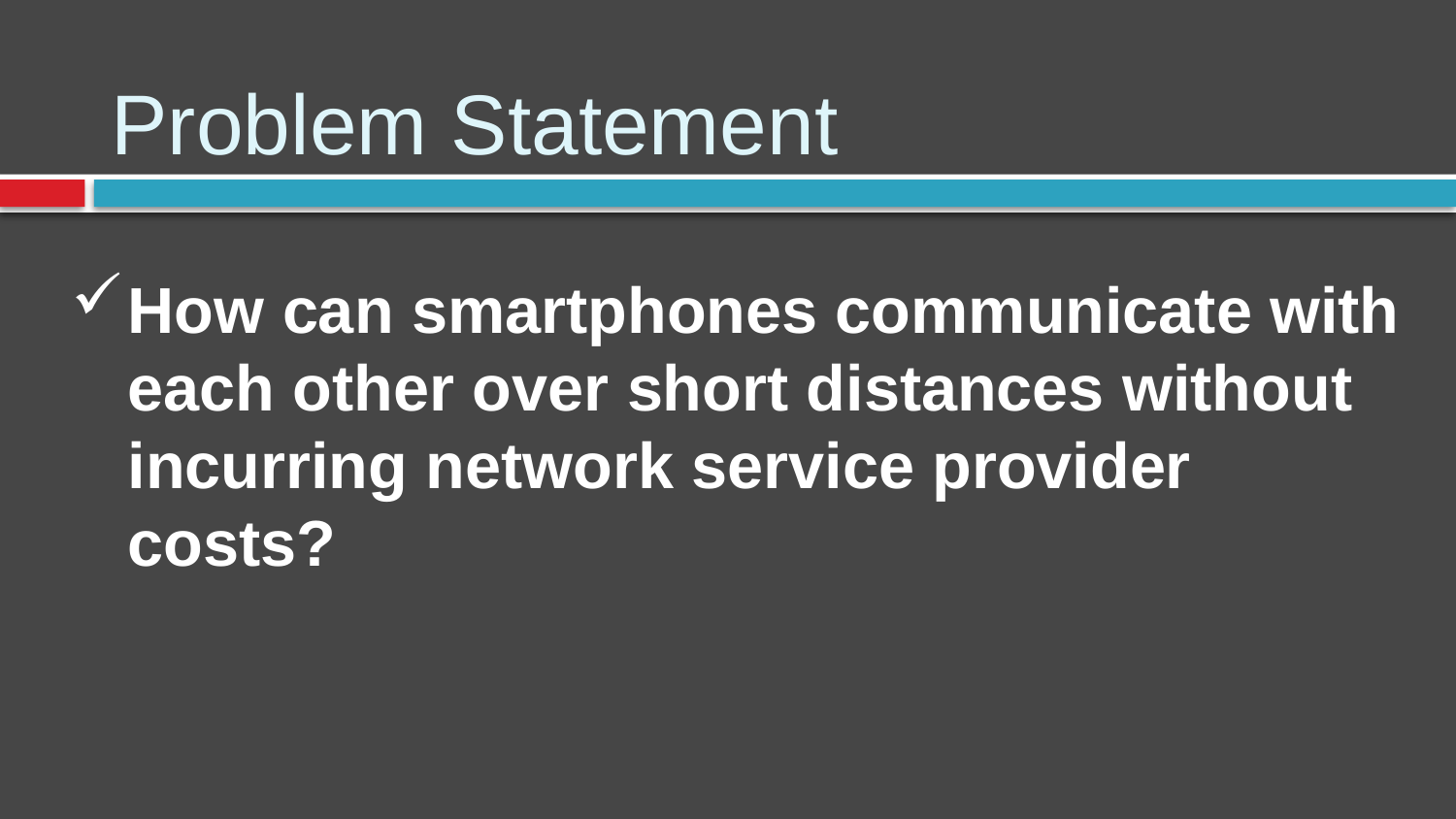

# Problem Statement
How can smartphones communicate with each other over short distances without incurring network service provider costs?